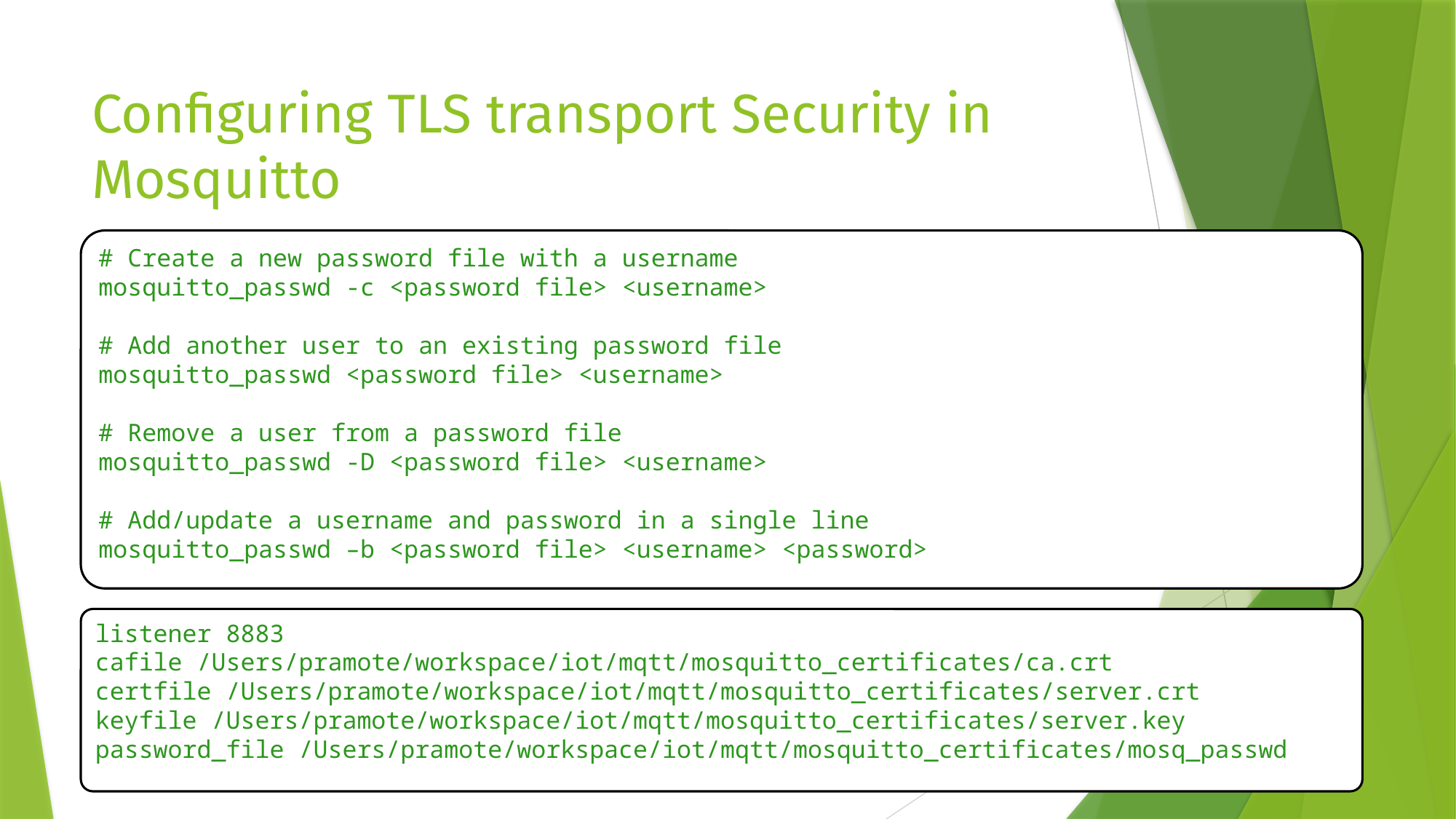

# Configuring TLS transport Security in Mosquitto
# Create a new password file with a username
mosquitto_passwd -c <password file> <username>

# Add another user to an existing password file
mosquitto_passwd <password file> <username>

# Remove a user from a password file
mosquitto_passwd -D <password file> <username>

# Add/update a username and password in a single line
mosquitto_passwd –b <password file> <username> <password>

listener 8883
cafile /Users/pramote/workspace/iot/mqtt/mosquitto_certificates/ca.crt
certfile /Users/pramote/workspace/iot/mqtt/mosquitto_certificates/server.crt
keyfile /Users/pramote/workspace/iot/mqtt/mosquitto_certificates/server.key
password_file /Users/pramote/workspace/iot/mqtt/mosquitto_certificates/mosq_passwd